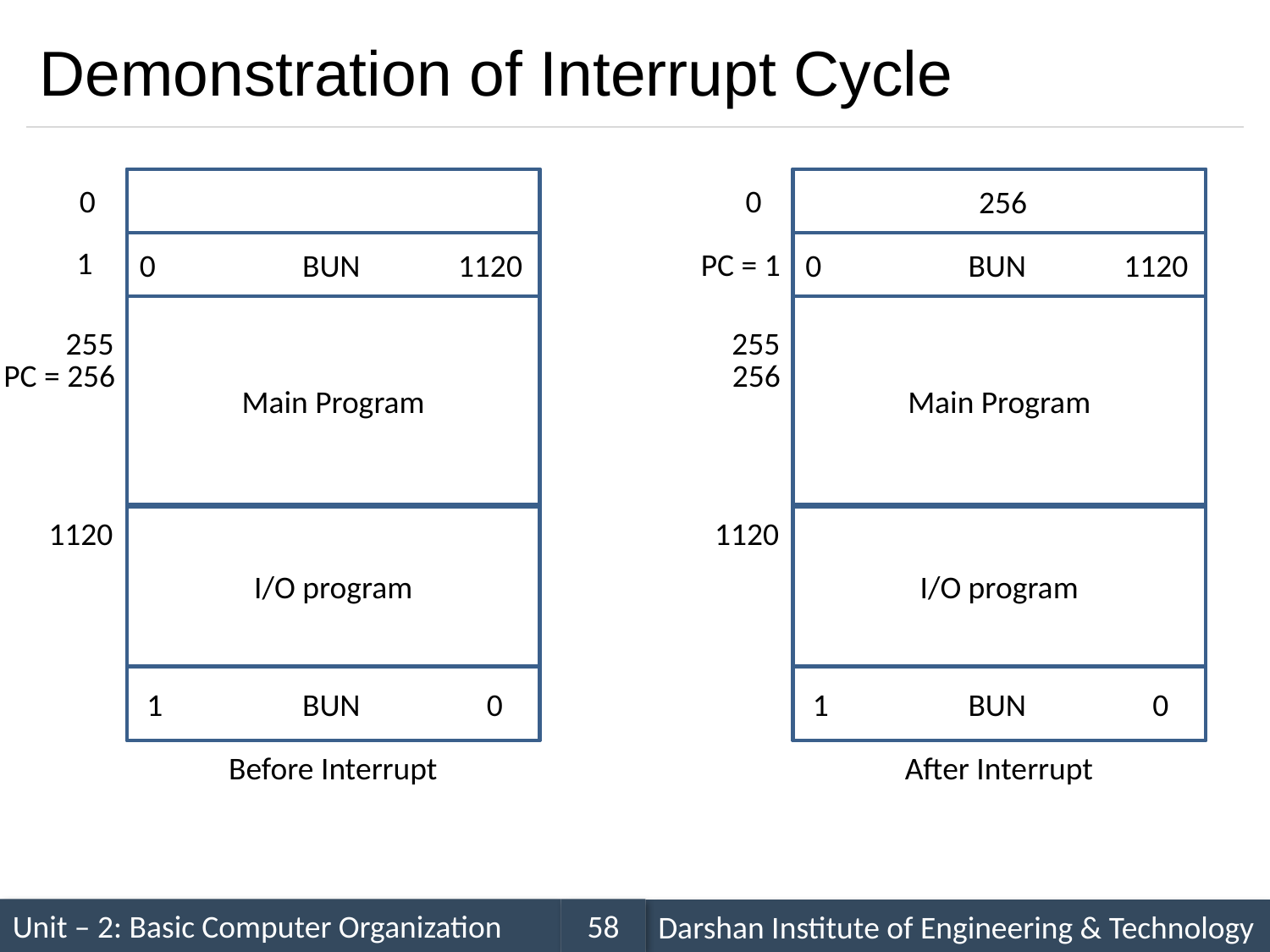

# Demonstration of Interrupt Cycle

 256
0
0
0	     BUN	         1120
0	     BUN	         1120
1
PC = 1
Main Program
Main Program
255
255
PC = 256
256
I/O program
I/O program
1120
1120
 1	     BUN	             0
 1	     BUN	             0
Before Interrupt
After Interrupt